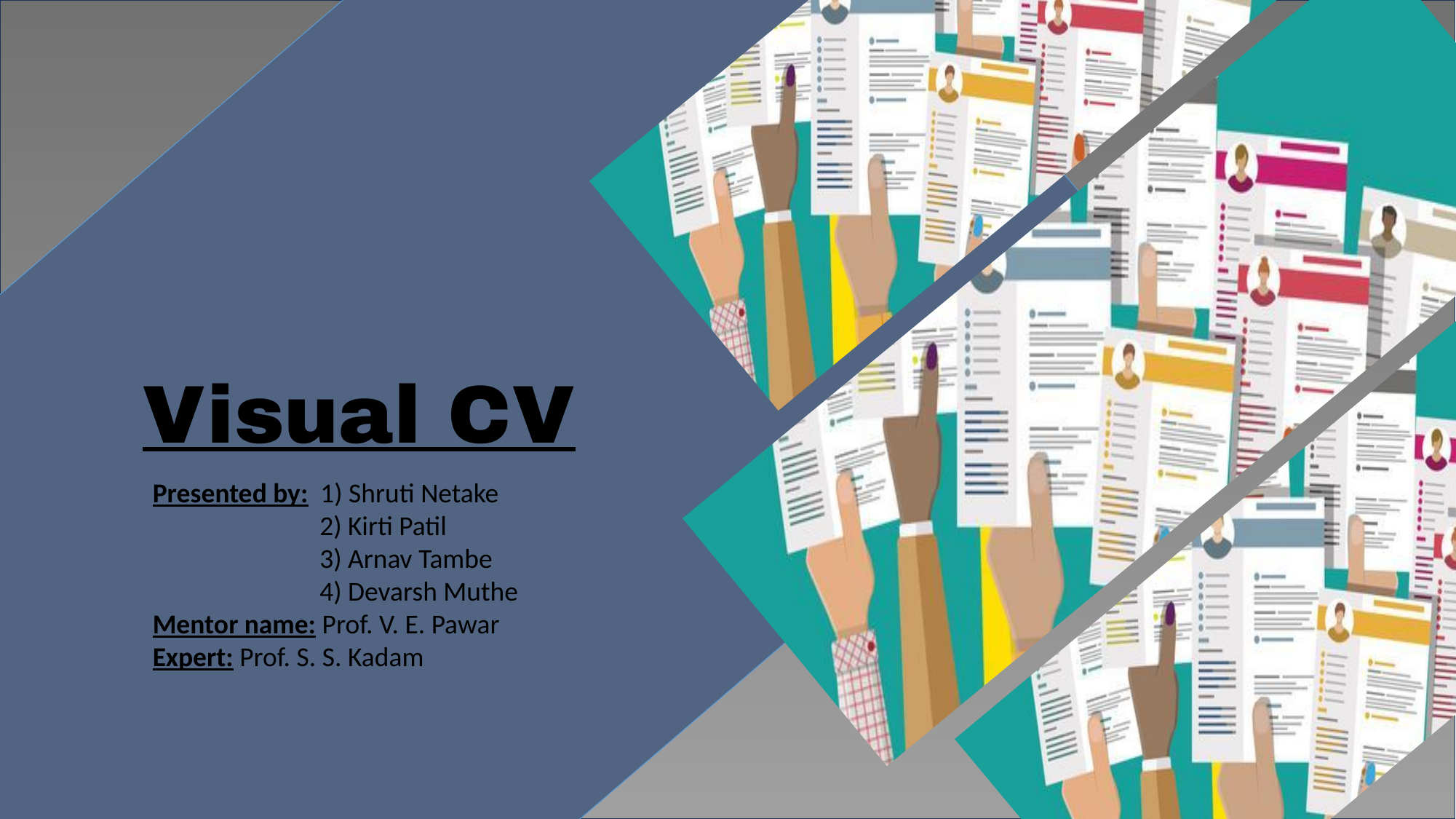

Visual CV
Presented by:  1) Shruti Netake
                           2) Kirti Patil
                           3) Arnav Tambe
                           4) Devarsh Muthe
Mentor name: Prof. V. E. Pawar
Expert: Prof. S. S. Kadam